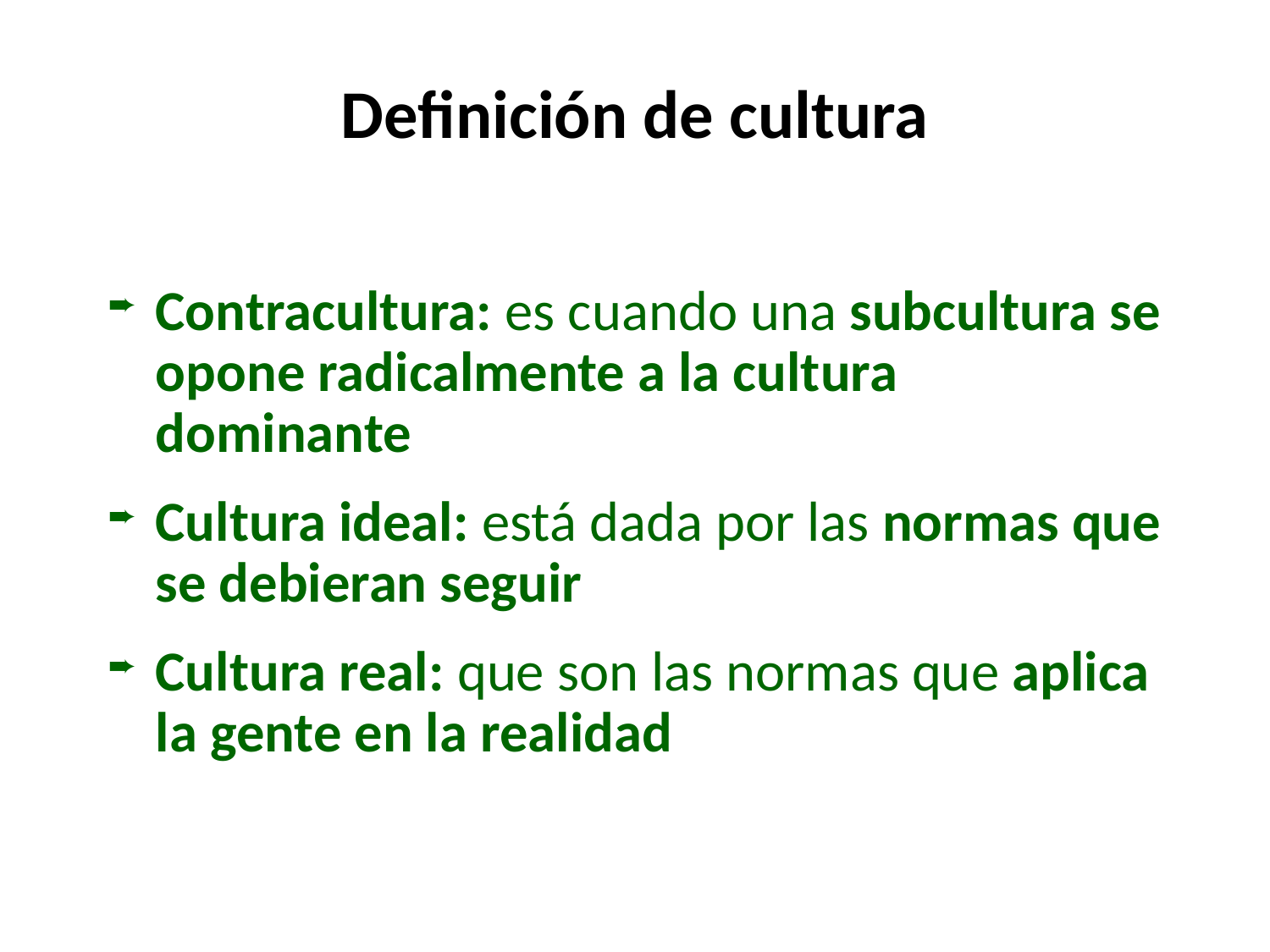

# Definición de cultura
Contracultura: es cuando una subcultura se opone radicalmente a la cultura dominante
Cultura ideal: está dada por las normas que se debieran seguir
Cultura real: que son las normas que aplica la gente en la realidad